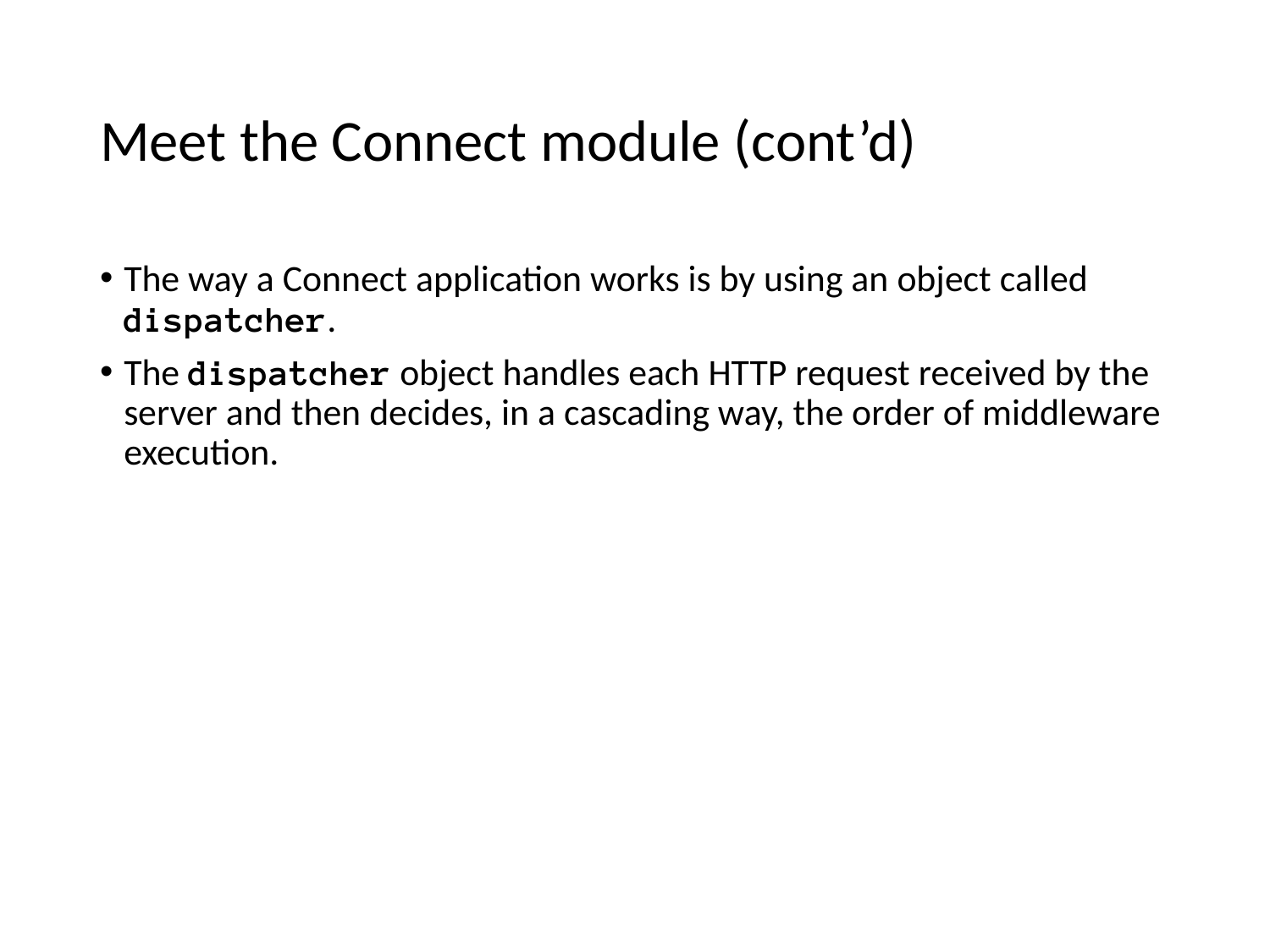

# Meet the Connect module (cont’d)
The way a Connect application works is by using an object called dispatcher.
The dispatcher object handles each HTTP request received by the server and then decides, in a cascading way, the order of middleware execution.